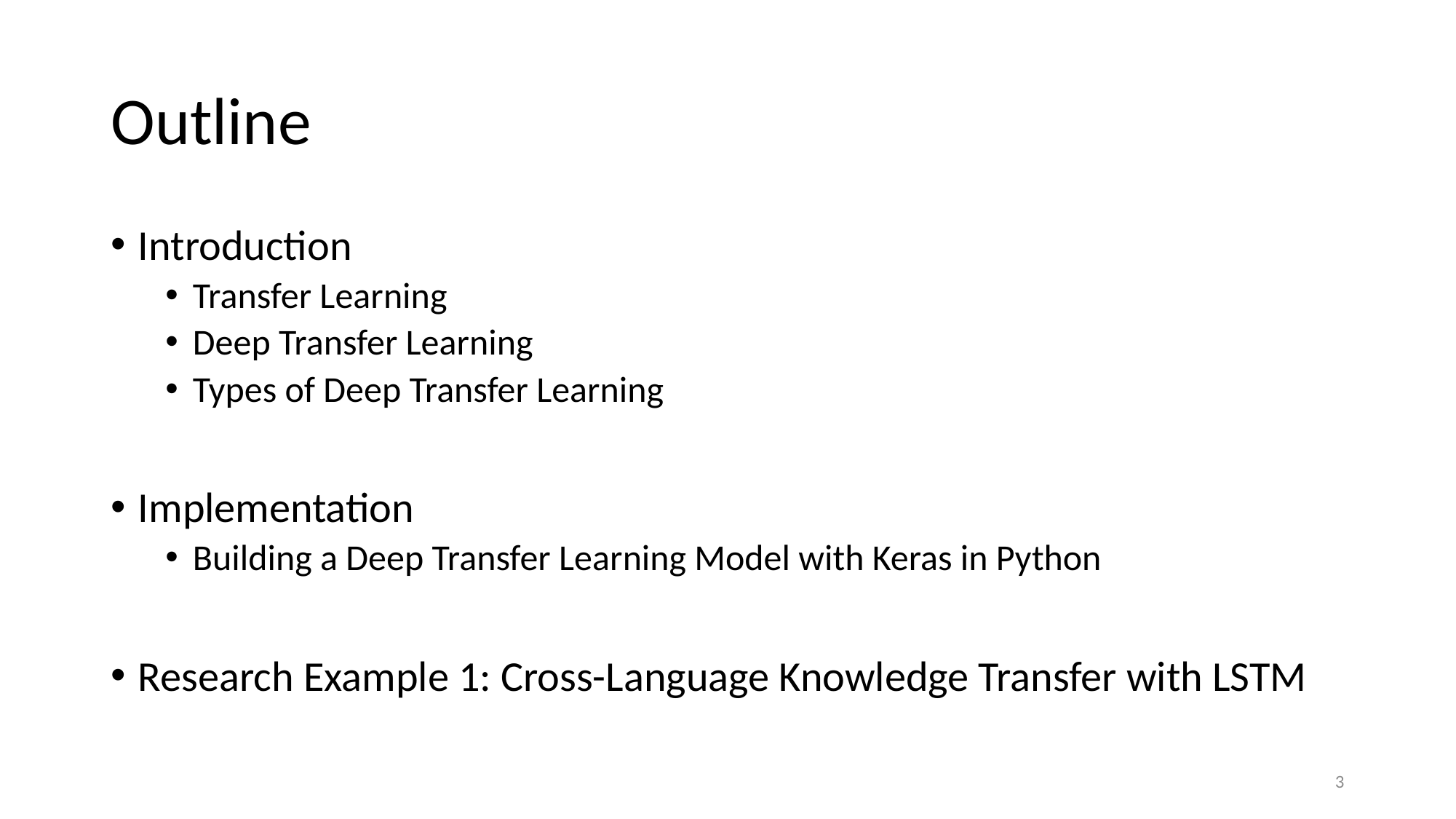

# Outline
Introduction
Transfer Learning
Deep Transfer Learning
Types of Deep Transfer Learning

Implementation
Building a Deep Transfer Learning Model with Keras in Python

Research Example 1: Cross-Language Knowledge Transfer with LSTM
3